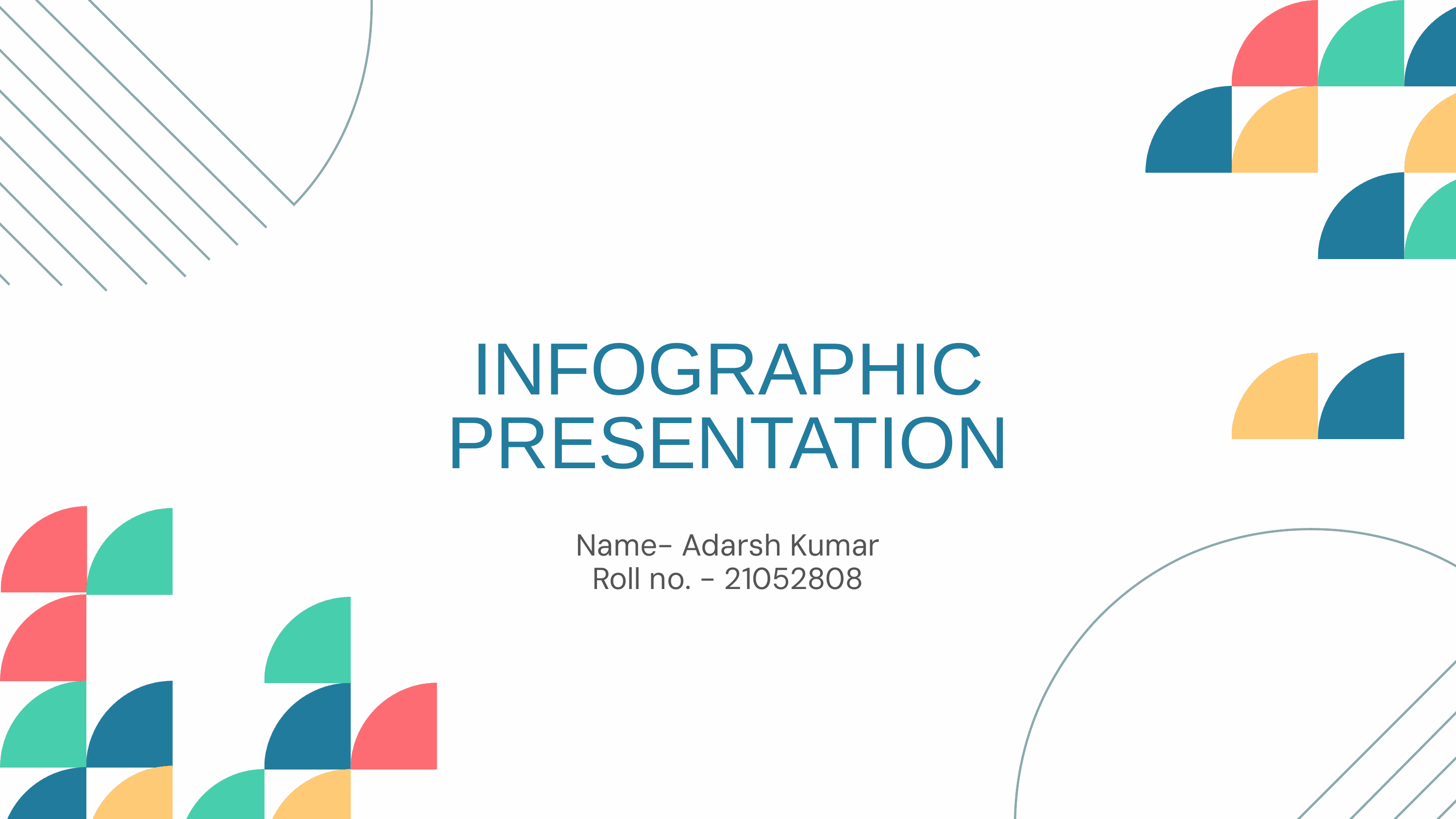

INFOGRAPHIC
PRESENTATION

Name- Adarsh Kumar
Roll no. - 21052808